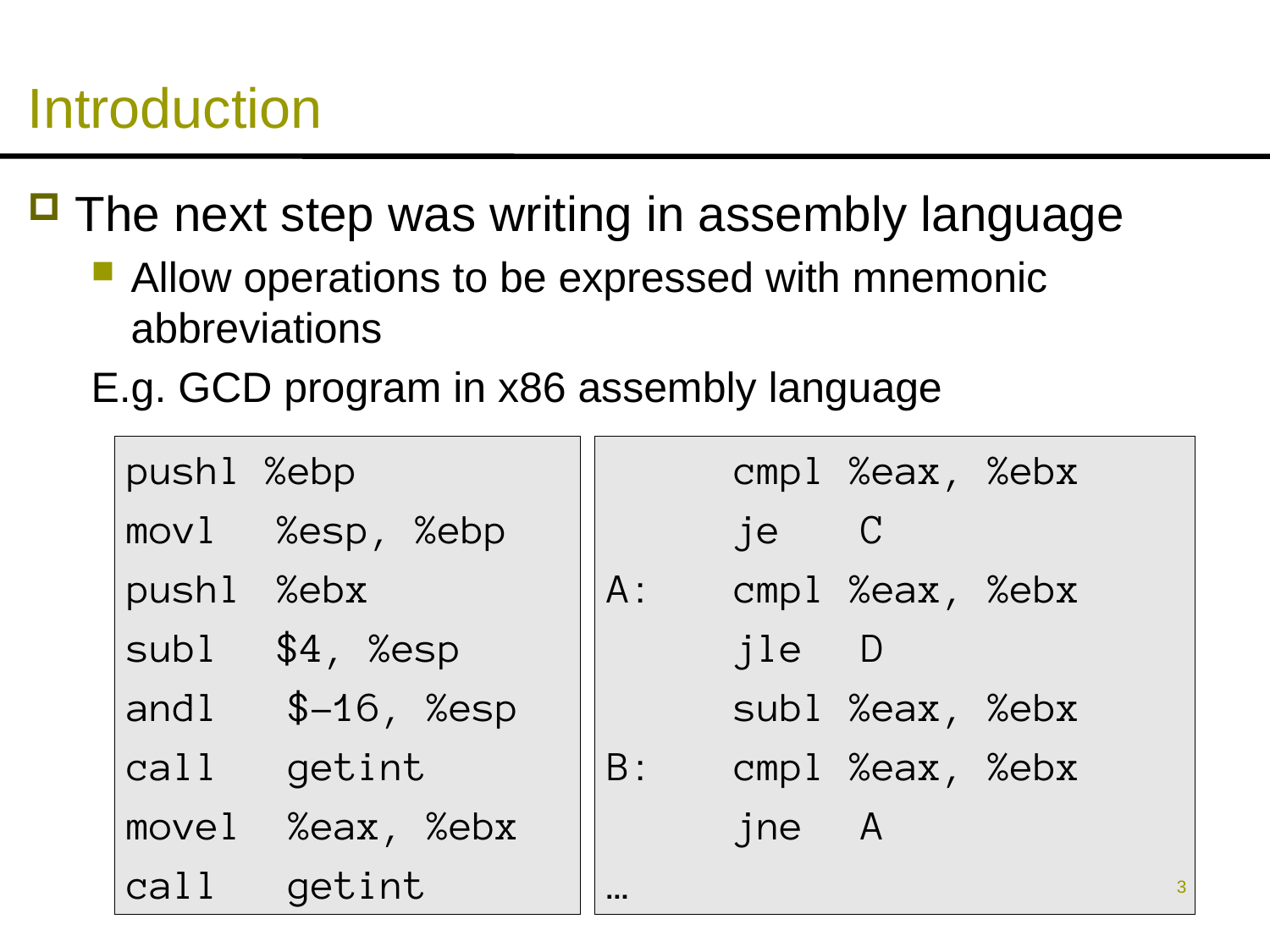

# Introduction
The next step was writing in assembly language
Allow operations to be expressed with mnemonic abbreviations
E.g. GCD program in x86 assembly language

pushl %ebp
movl	 %esp, %ebp
pushl	 %ebx
subl	 $4, %esp
andl   $-16, %esp
call   getint
movel  %eax, %ebx
call   getint
	cmpl %eax, %ebx
	je	C
A:	cmpl %eax, %ebx
	jle	D
	subl %eax, %ebx
B:	cmpl %eax, %ebx
	jne	A
…
3